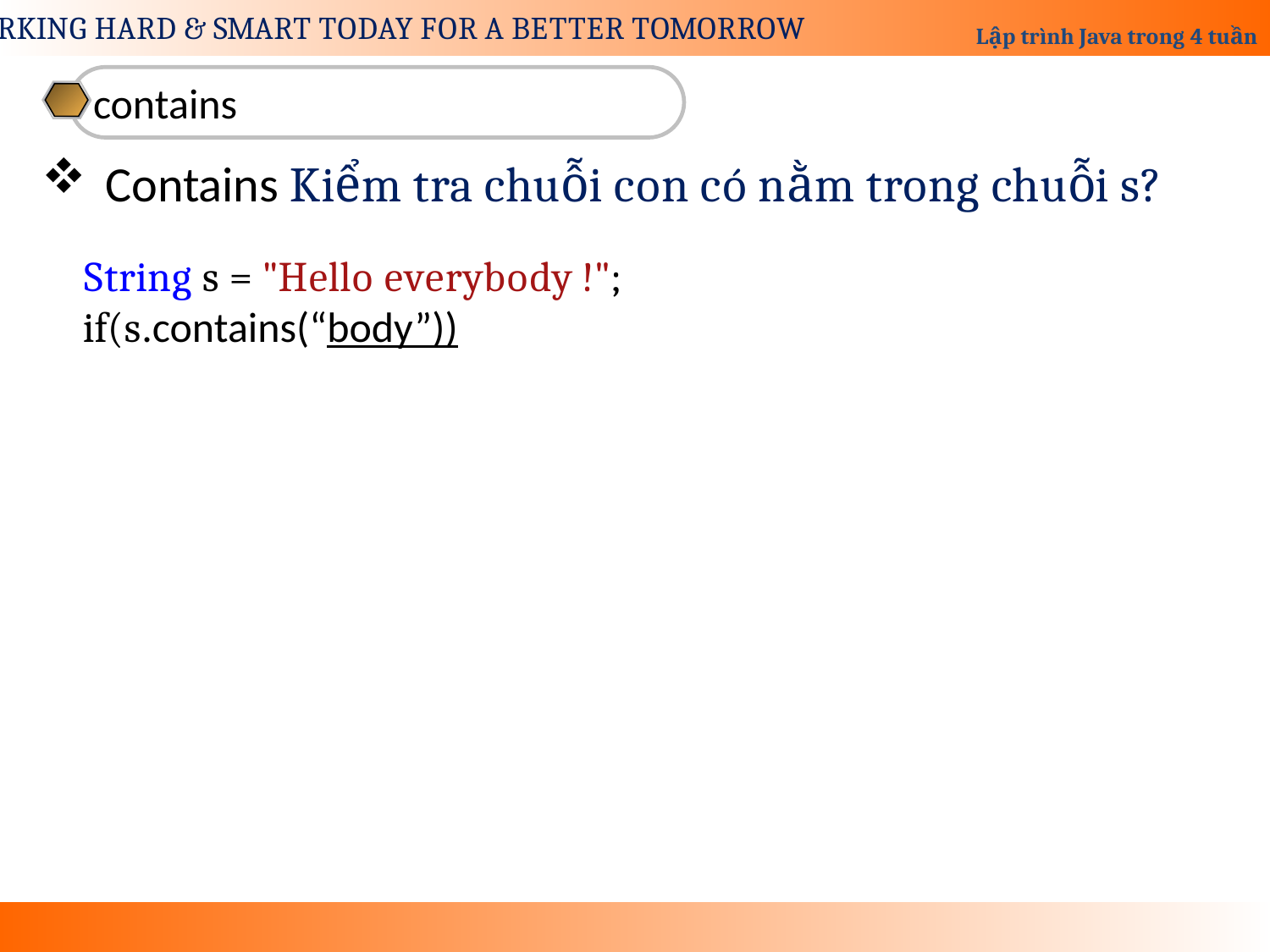

contains

Contains Kiểm tra chuỗi con có nằm trong chuỗi s?
String s = "Hello everybody !";
if(s.contains(“body”))